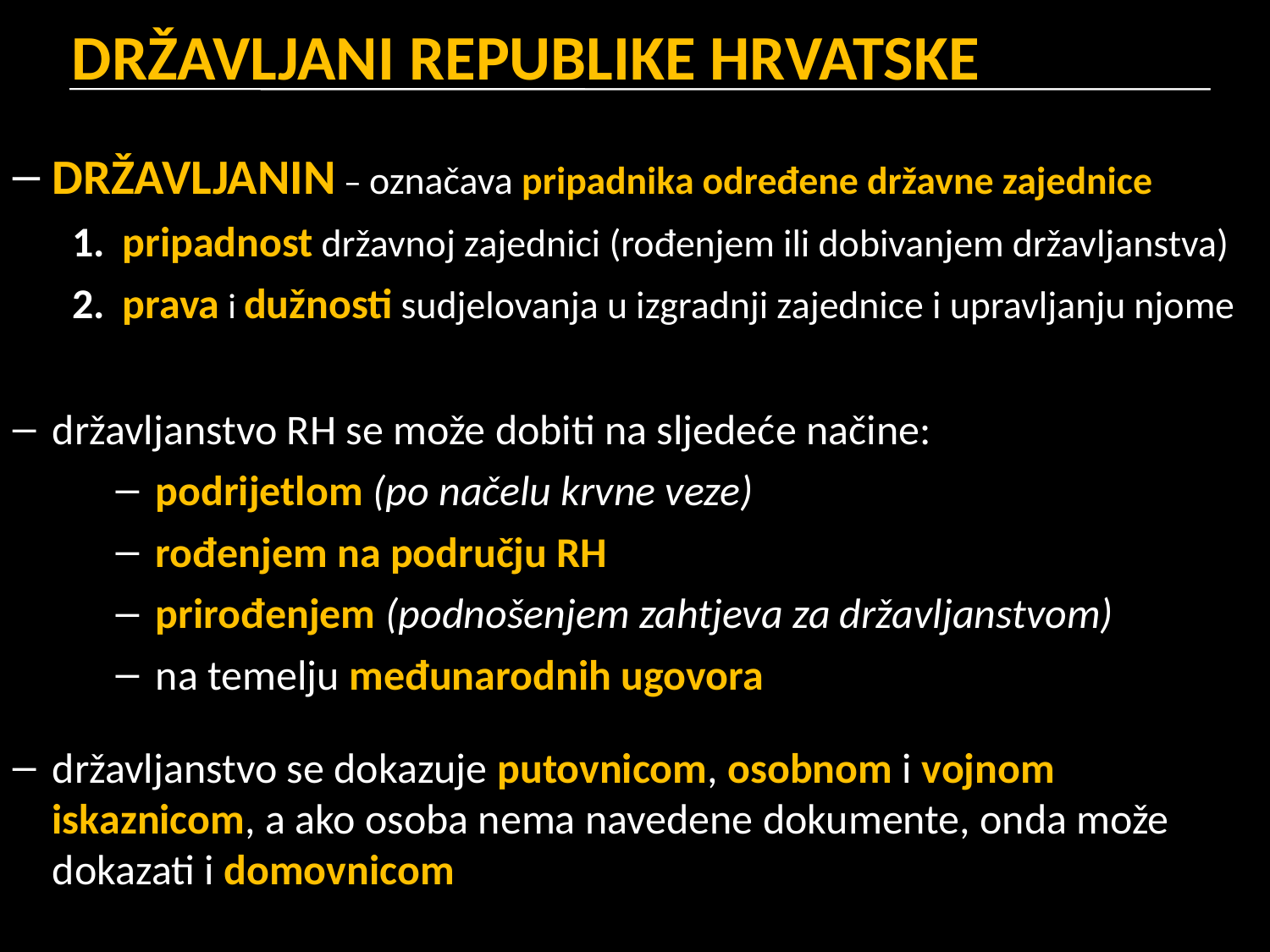

# DRŽAVLJANI REPUBLIKE HRVATSKE
DRŽAVLJANIN – označava pripadnika određene državne zajednice
pripadnost državnoj zajednici (rođenjem ili dobivanjem državljanstva)
prava i dužnosti sudjelovanja u izgradnji zajednice i upravljanju njome
državljanstvo RH se može dobiti na sljedeće načine:
podrijetlom (po načelu krvne veze)
rođenjem na području RH
prirođenjem (podnošenjem zahtjeva za državljanstvom)
na temelju međunarodnih ugovora
državljanstvo se dokazuje putovnicom, osobnom i vojnom iskaznicom, a ako osoba nema navedene dokumente, onda može dokazati i domovnicom